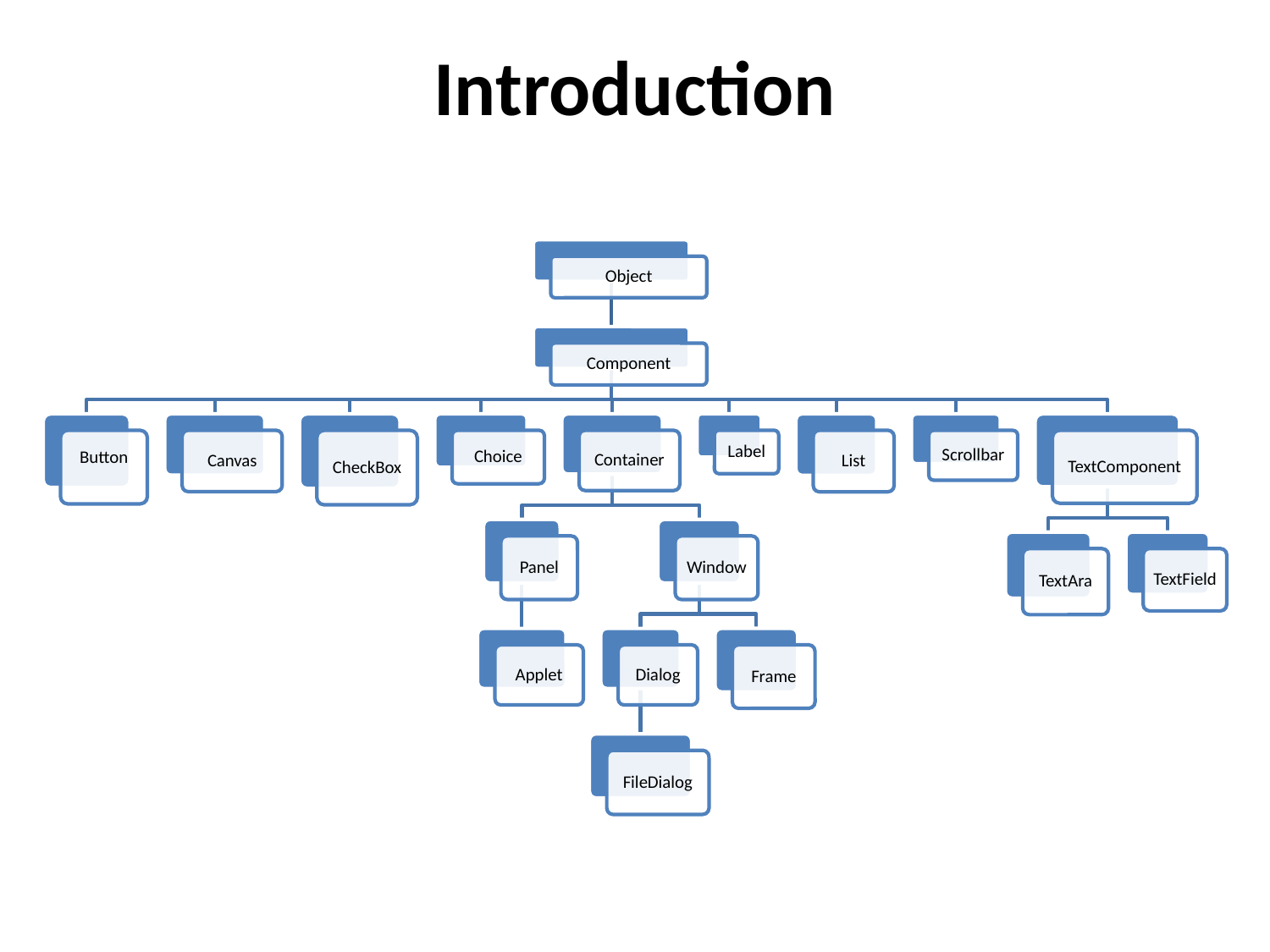

# Introduction
Object
Component
Button
Canvas
CheckBox
Choice
Container
Panel
Applet
Window
Dialog
FileDialog
Frame
Label
List
Scrollbar
TextComponent
TextAra
TextField